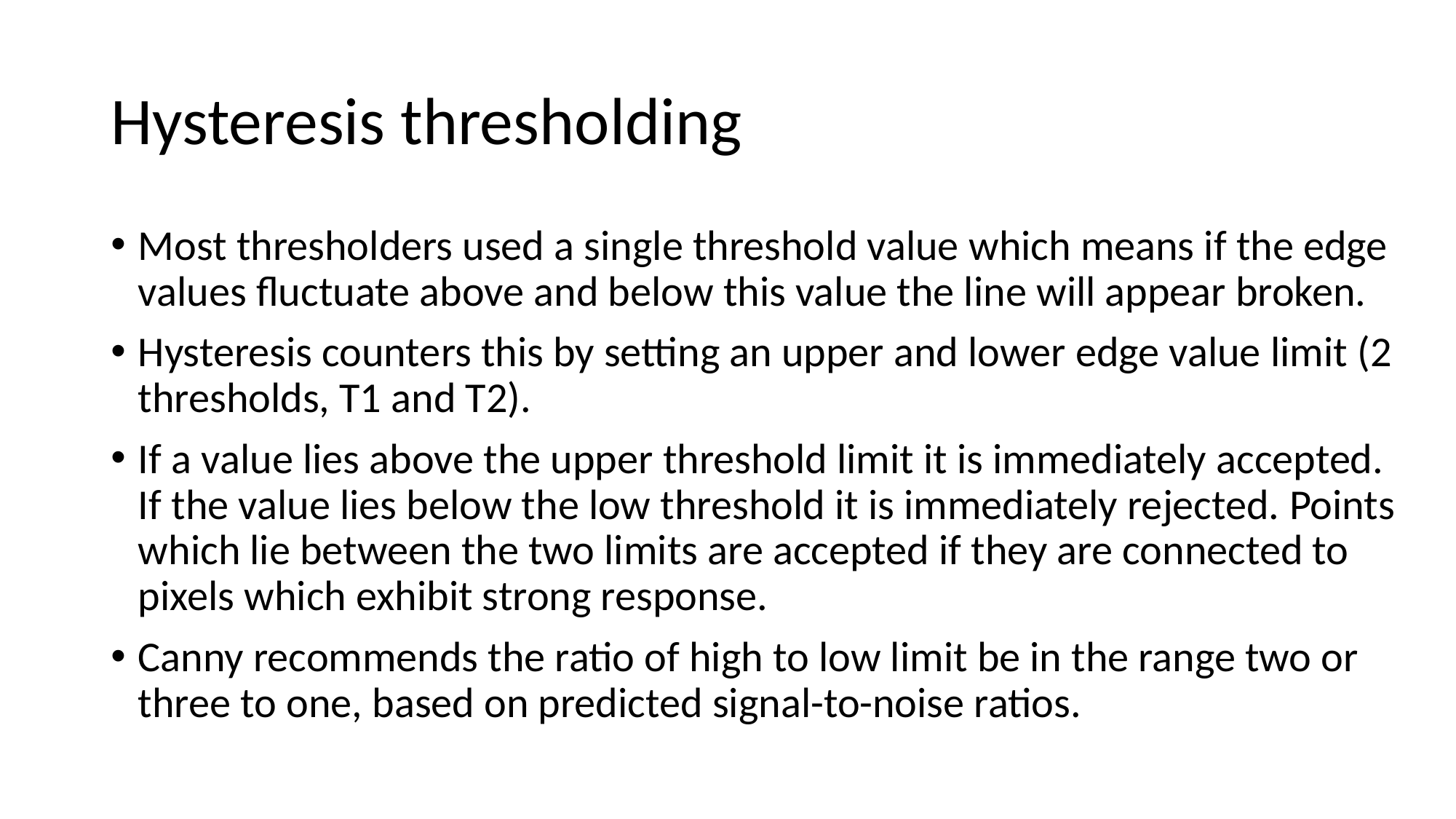

# Hysteresis thresholding
Most thresholders used a single threshold value which means if the edge values fluctuate above and below this value the line will appear broken.
Hysteresis counters this by setting an upper and lower edge value limit (2 thresholds, T1 and T2).
If a value lies above the upper threshold limit it is immediately accepted. If the value lies below the low threshold it is immediately rejected. Points which lie between the two limits are accepted if they are connected to pixels which exhibit strong response.
Canny recommends the ratio of high to low limit be in the range two or three to one, based on predicted signal-to-noise ratios.